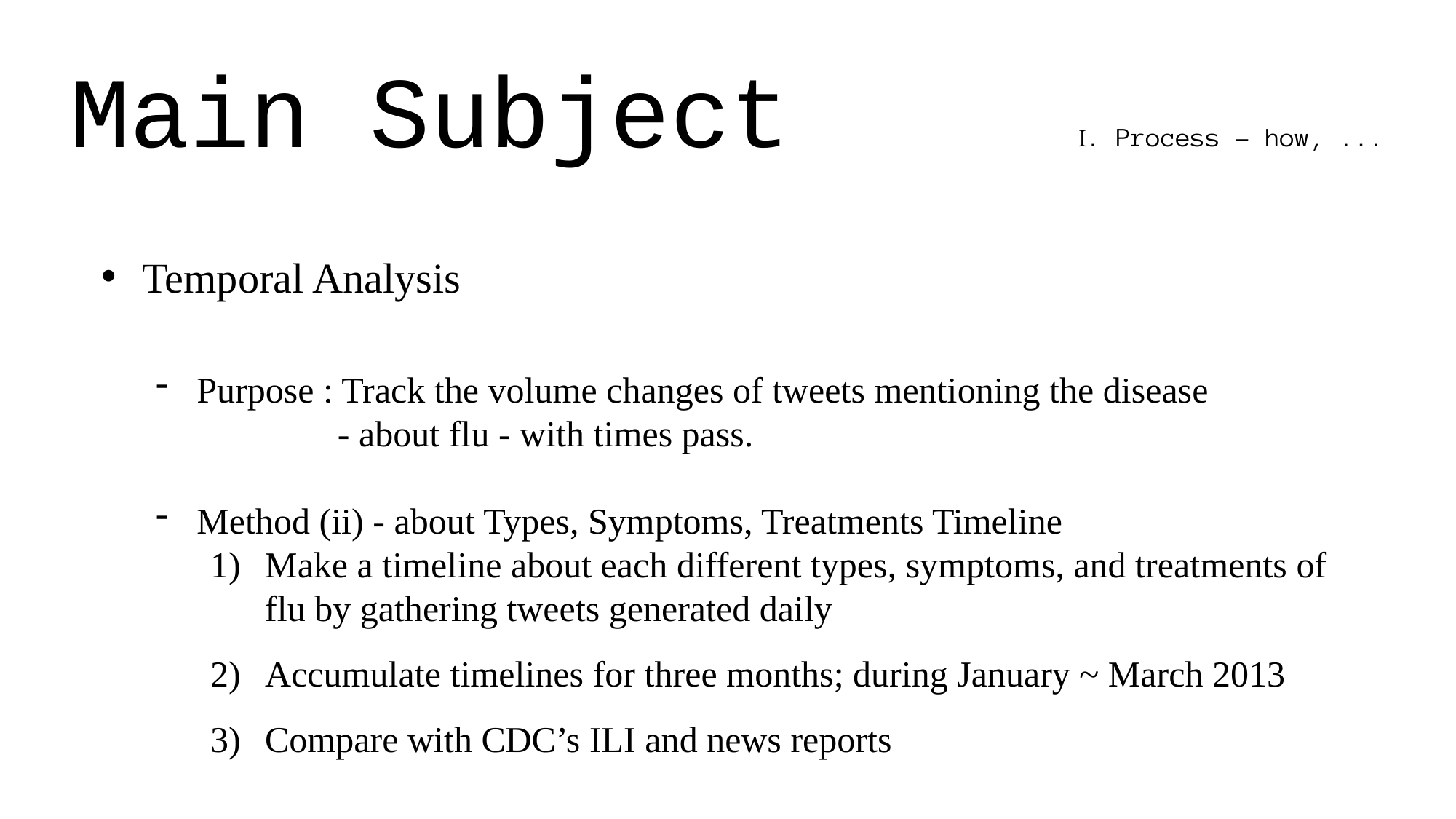

Main Subject
Ⅰ. Process – how, ...
Temporal Analysis

Purpose : Track the volume changes of tweets mentioning the disease
                    - about flu - with times pass.

Method (ii) - about Types, Symptoms, Treatments Timeline
Make a timeline about each different types, symptoms, and treatments of flu by gathering tweets generated daily
Accumulate timelines for three months; during January ~ March 2013
Compare with CDC’s ILI and news reports